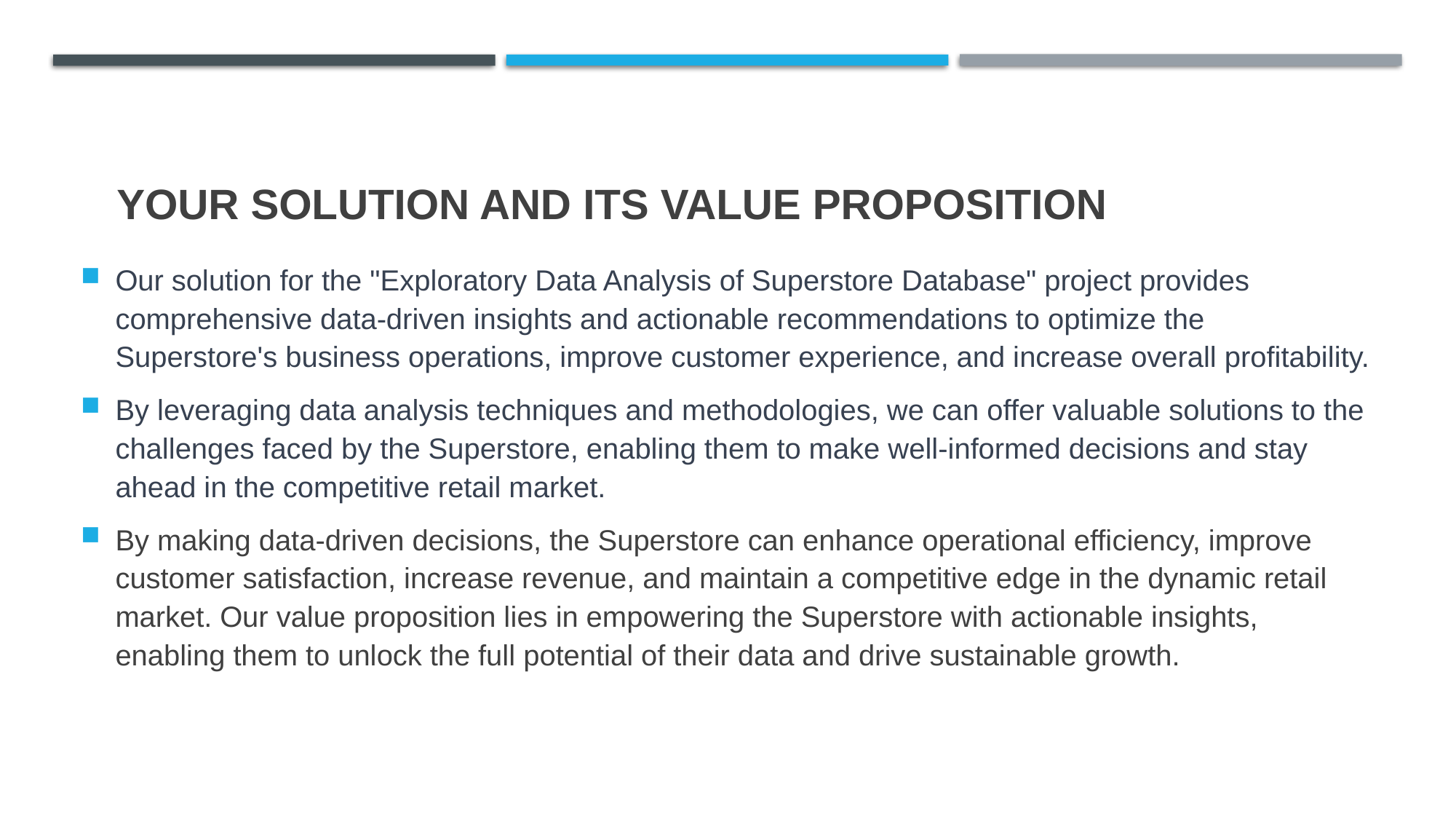

# YOUR SOLUTION AND ITS VALUE PROPOSITION
Our solution for the "Exploratory Data Analysis of Superstore Database" project provides comprehensive data-driven insights and actionable recommendations to optimize the Superstore's business operations, improve customer experience, and increase overall profitability.
By leveraging data analysis techniques and methodologies, we can offer valuable solutions to the challenges faced by the Superstore, enabling them to make well-informed decisions and stay ahead in the competitive retail market.
By making data-driven decisions, the Superstore can enhance operational efficiency, improve customer satisfaction, increase revenue, and maintain a competitive edge in the dynamic retail market. Our value proposition lies in empowering the Superstore with actionable insights, enabling them to unlock the full potential of their data and drive sustainable growth.